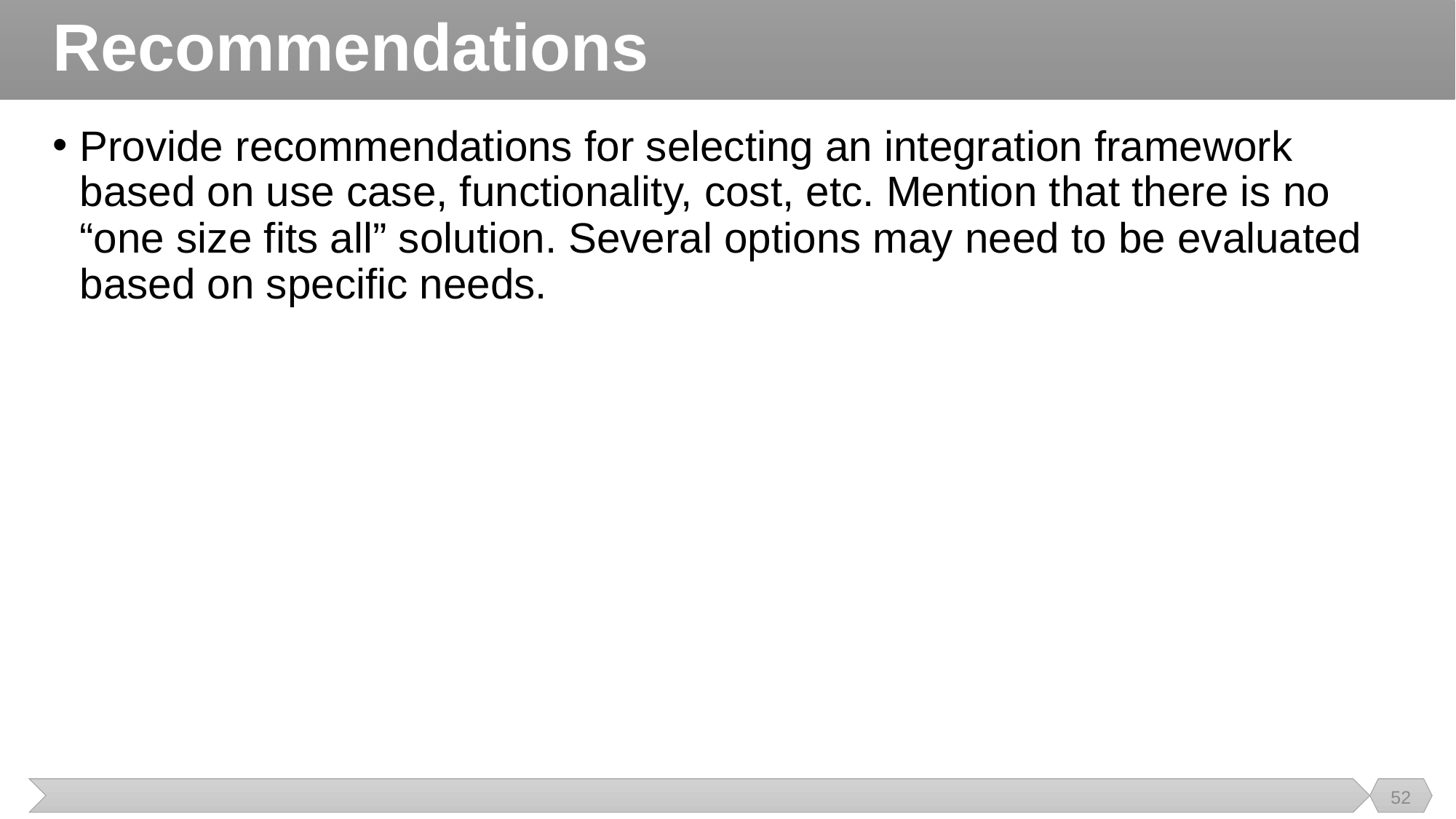

# Recommendations
Provide recommendations for selecting an integration framework based on use case, functionality, cost, etc. Mention that there is no “one size fits all” solution. Several options may need to be evaluated based on specific needs.
52